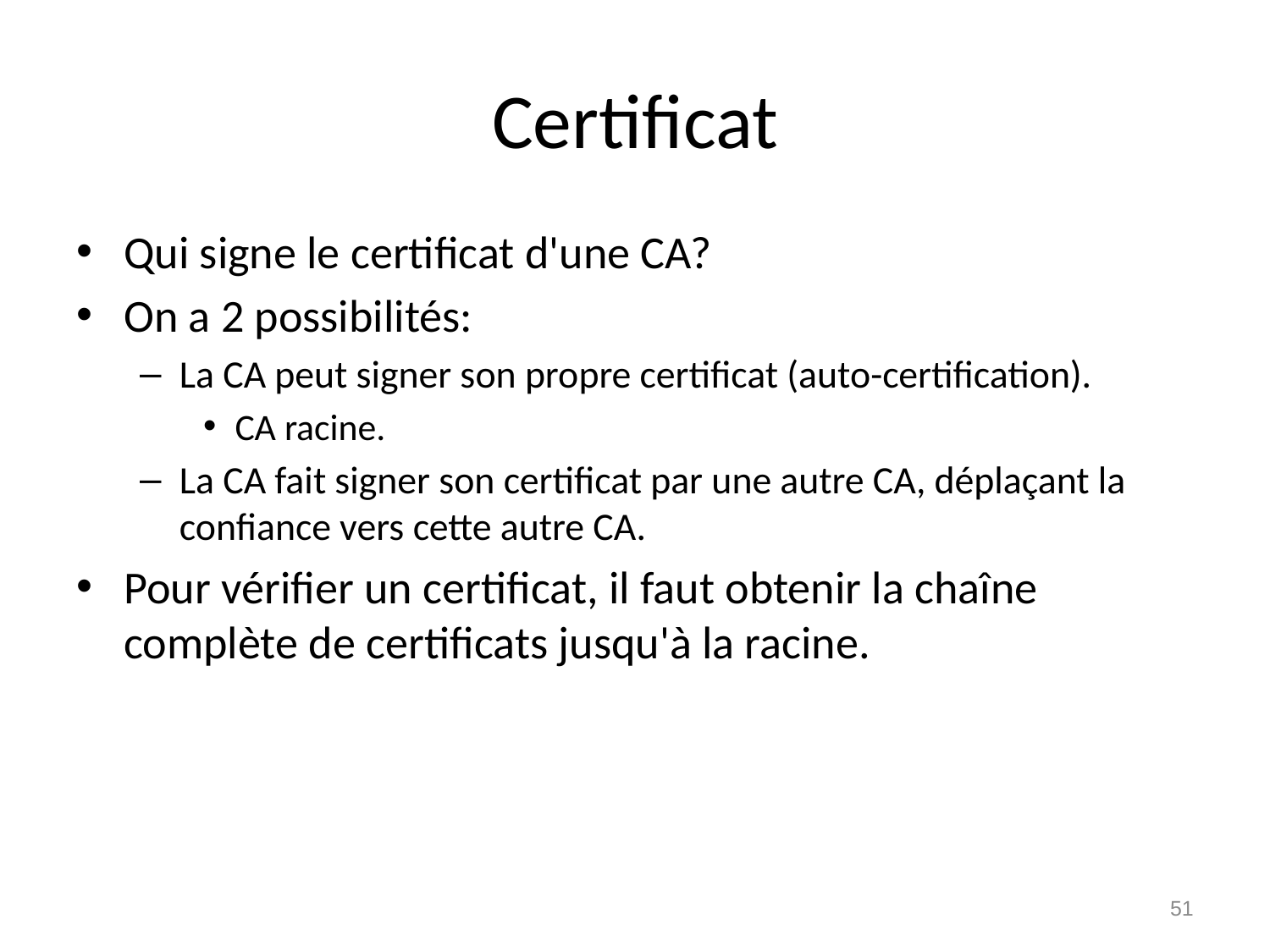

# Certificat
Qui signe le certificat d'une CA?
On a 2 possibilités:
La CA peut signer son propre certificat (auto-certification).
CA racine.
La CA fait signer son certificat par une autre CA, déplaçant la confiance vers cette autre CA.
Pour vérifier un certificat, il faut obtenir la chaîne complète de certificats jusqu'à la racine.

51